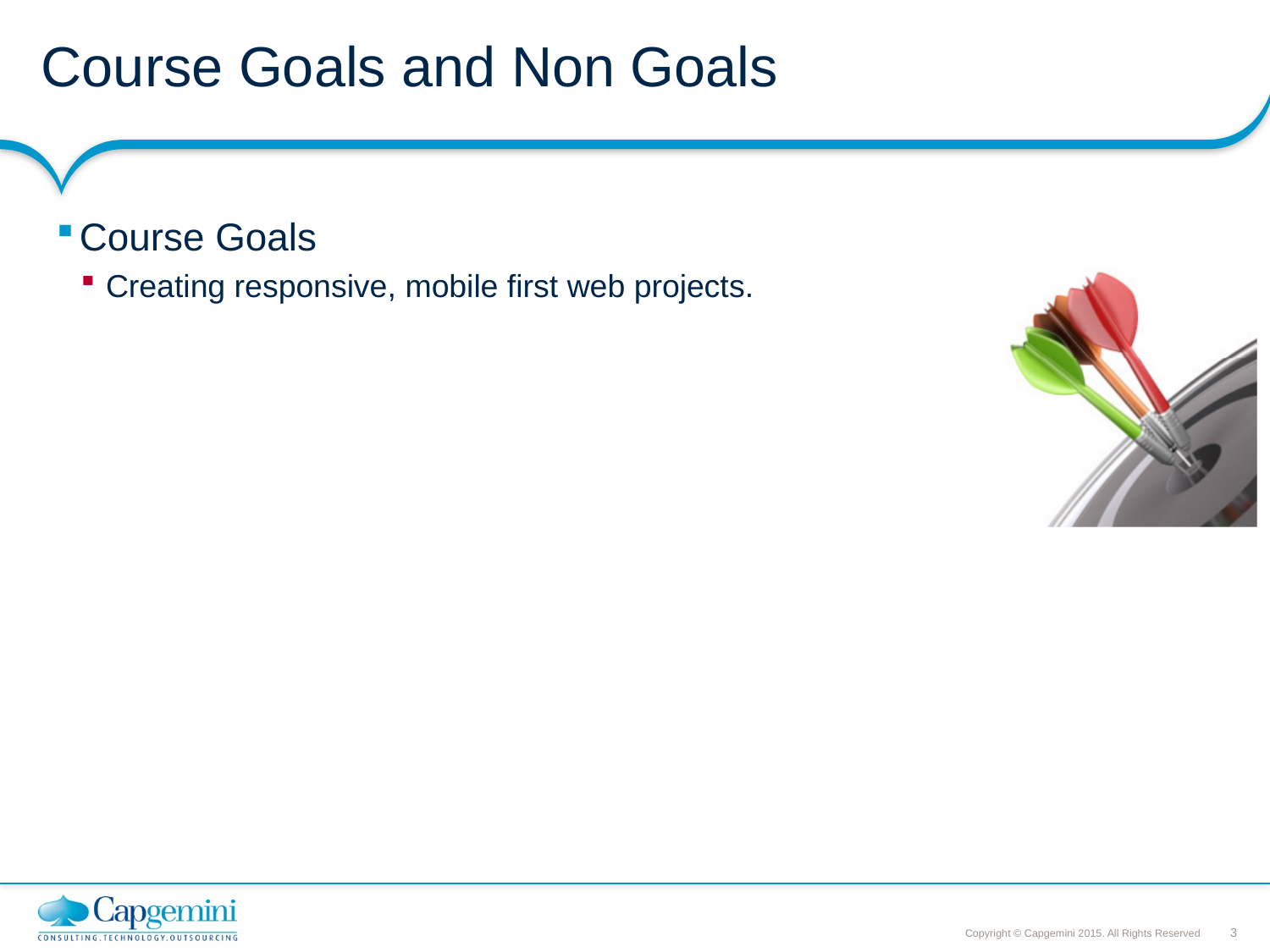

# Course Goals and Non Goals
Course Goals
Creating responsive, mobile first web projects.